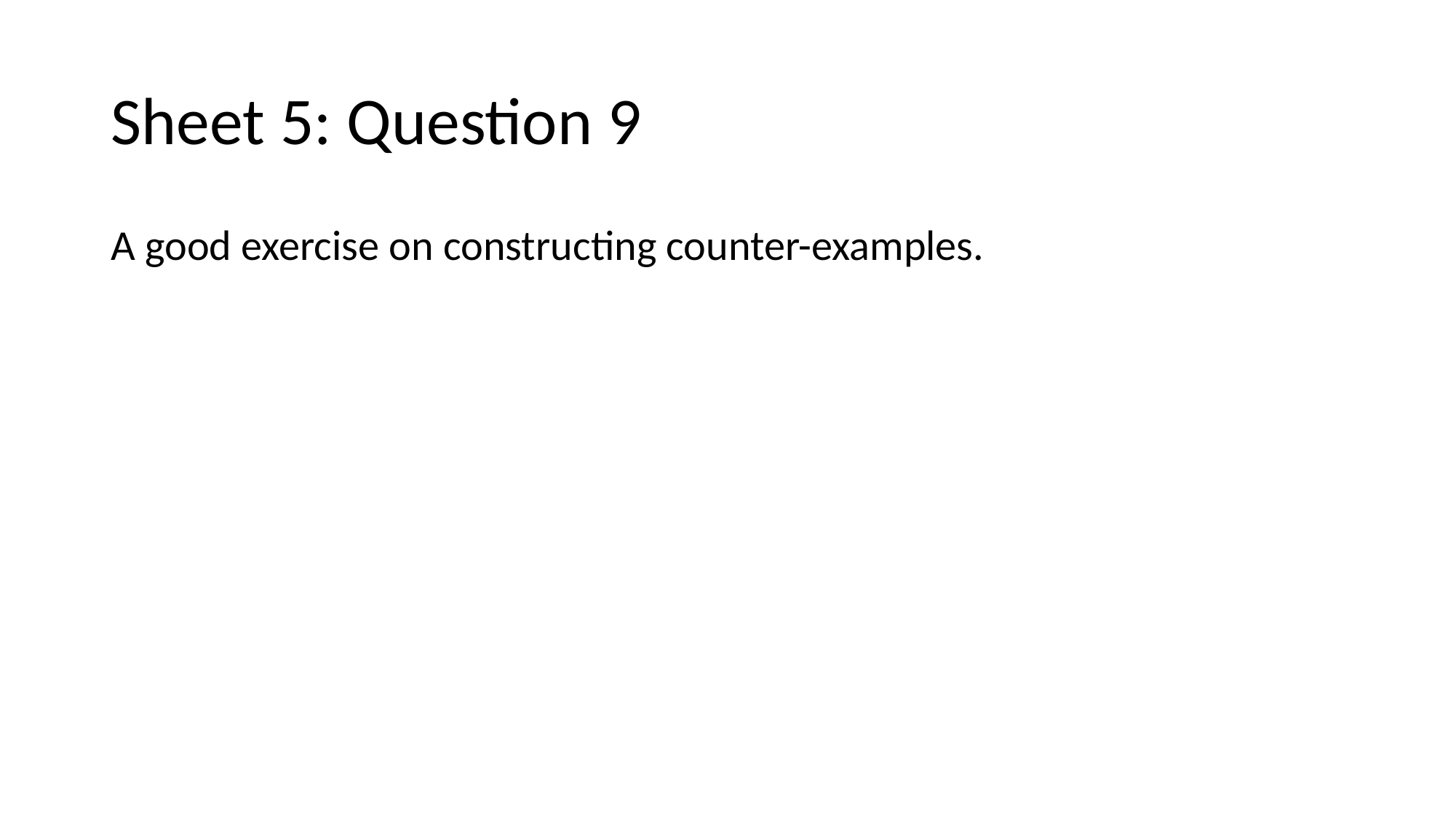

# Sheet 5: Question 9
A good exercise on constructing counter-examples.